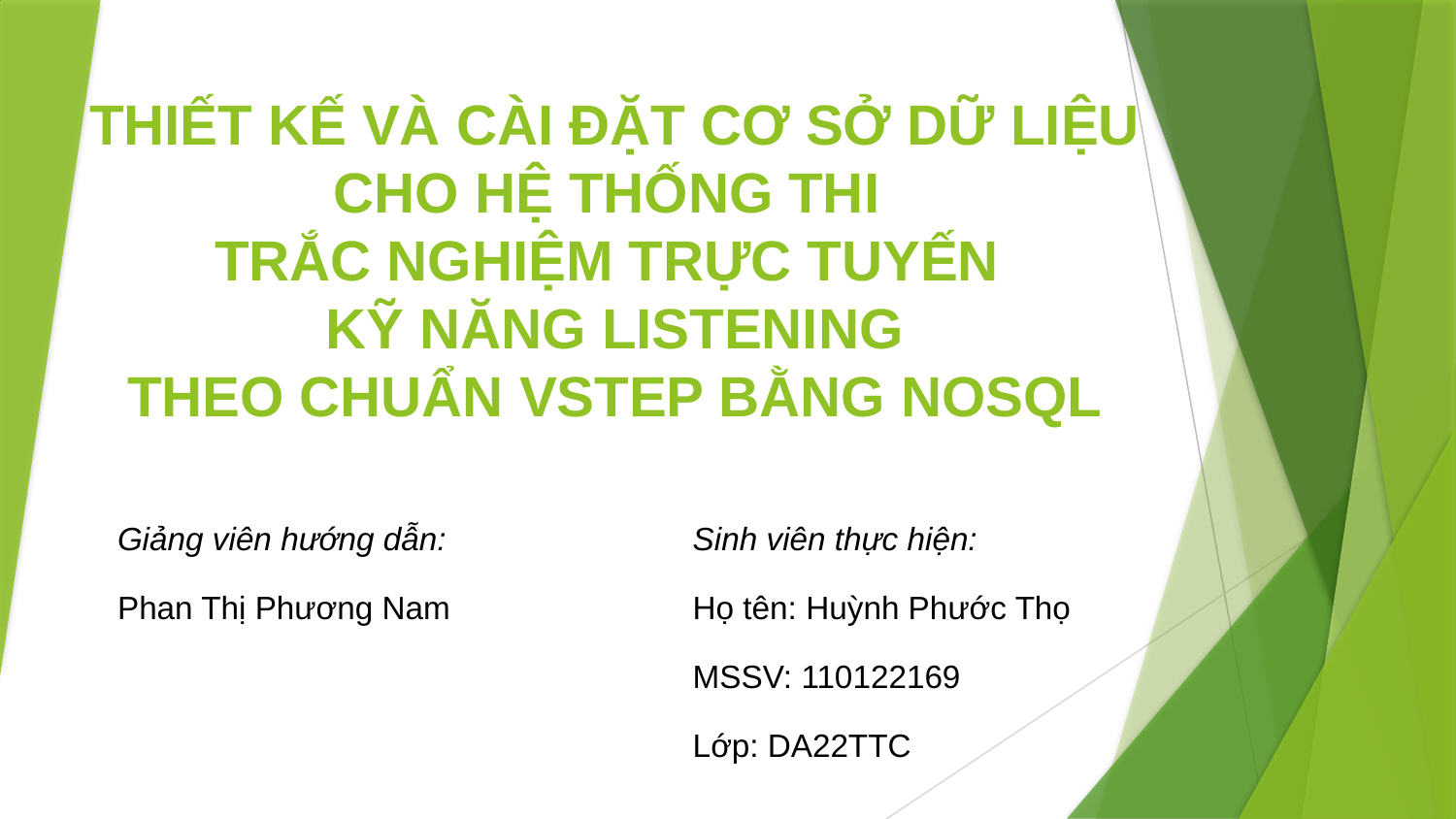

# THIẾT KẾ VÀ CÀI ĐẶT CƠ SỞ DỮ LIỆU CHO HỆ THỐNG THI TRẮC NGHIỆM TRỰC TUYẾN KỸ NĂNG LISTENING THEO CHUẨN VSTEP BẰNG NOSQL
Giảng viên hướng dẫn:
Phan Thị Phương Nam

Sinh viên thực hiện:
Họ tên: Huỳnh Phước Thọ
MSSV: 110122169
Lớp: DA22TTC